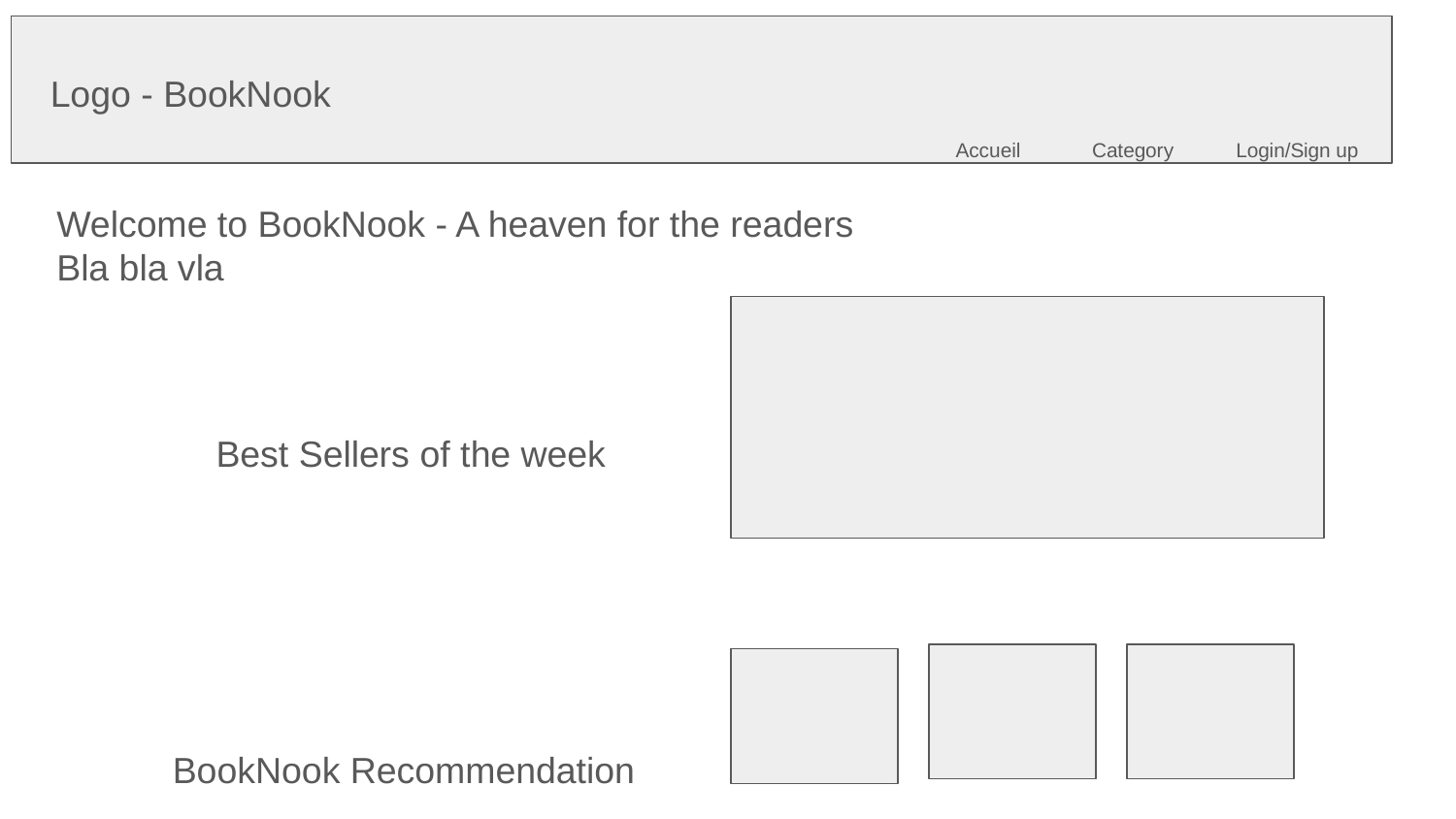

Logo - BookNook
Accueil
Category
Login/Sign up
Welcome to BookNook - A heaven for the readers
Bla bla vla

Best Sellers of the week

BookNook Recommendation